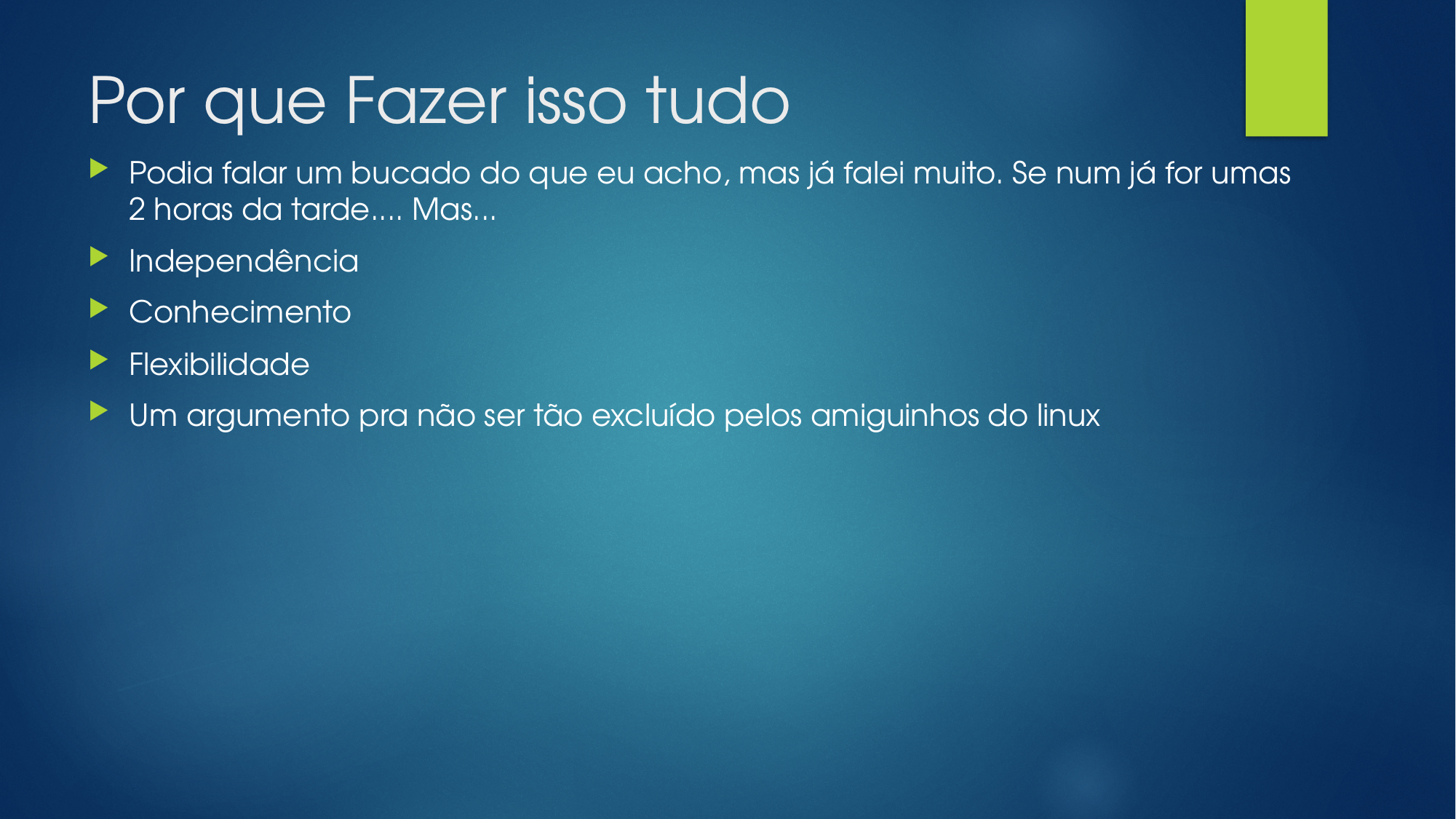

# Por que Fazer isso tudo
Podia falar um bucado do que eu acho, mas já falei muito. Se num já for umas 2 horas da tarde.... Mas...
Independência
Conhecimento
Flexibilidade
Um argumento pra não ser tão excluído pelos amiguinhos do linux